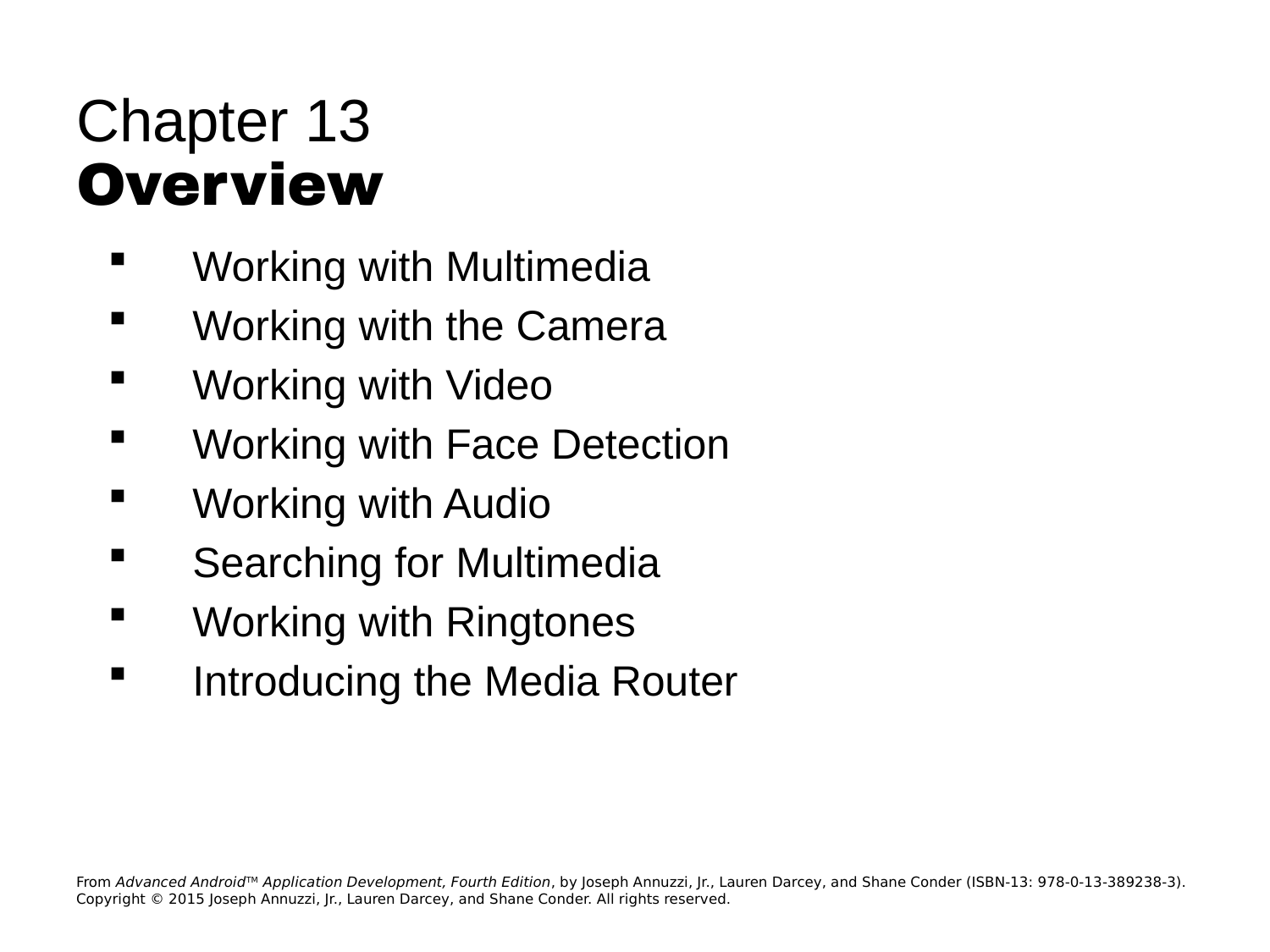

# Chapter 13 Overview
Working with Multimedia
Working with the Camera
Working with Video
Working with Face Detection
Working with Audio
Searching for Multimedia
Working with Ringtones
Introducing the Media Router
From Advanced AndroidTM Application Development, Fourth Edition, by Joseph Annuzzi, Jr., Lauren Darcey, and Shane Conder (ISBN-13: 978-0-13-389238-3). Copyright © 2015 Joseph Annuzzi, Jr., Lauren Darcey, and Shane Conder. All rights reserved.